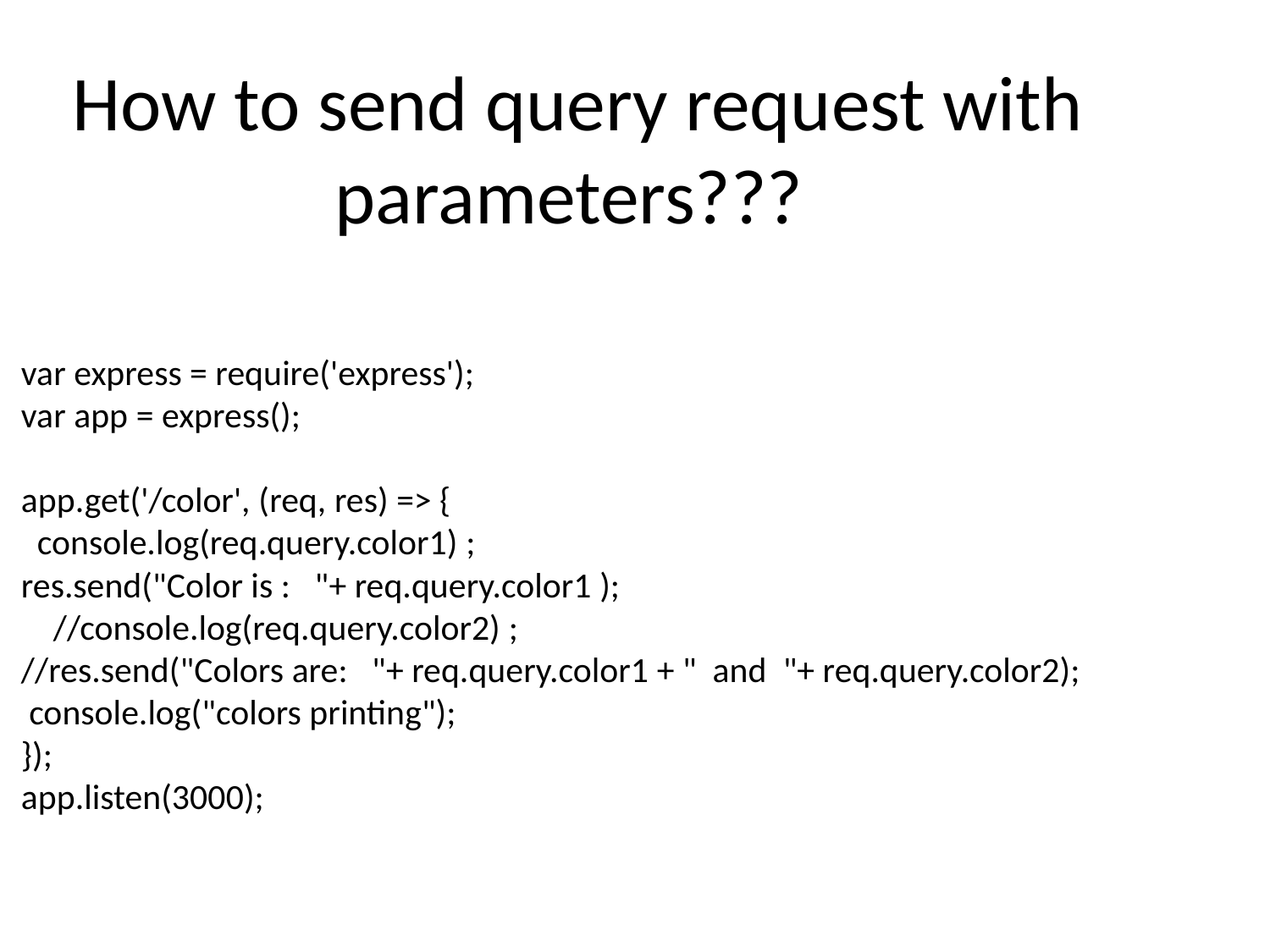

# How to send query request with parameters???
var express = require('express');
var app = express();
app.get('/color', (req, res) => {
  console.log(req.query.color1) ;
res.send("Color is :   "+ req.query.color1 );
    //console.log(req.query.color2) ;
//res.send("Colors are:   "+ req.query.color1 + "  and  "+ req.query.color2);
 console.log("colors printing");
});
app.listen(3000);